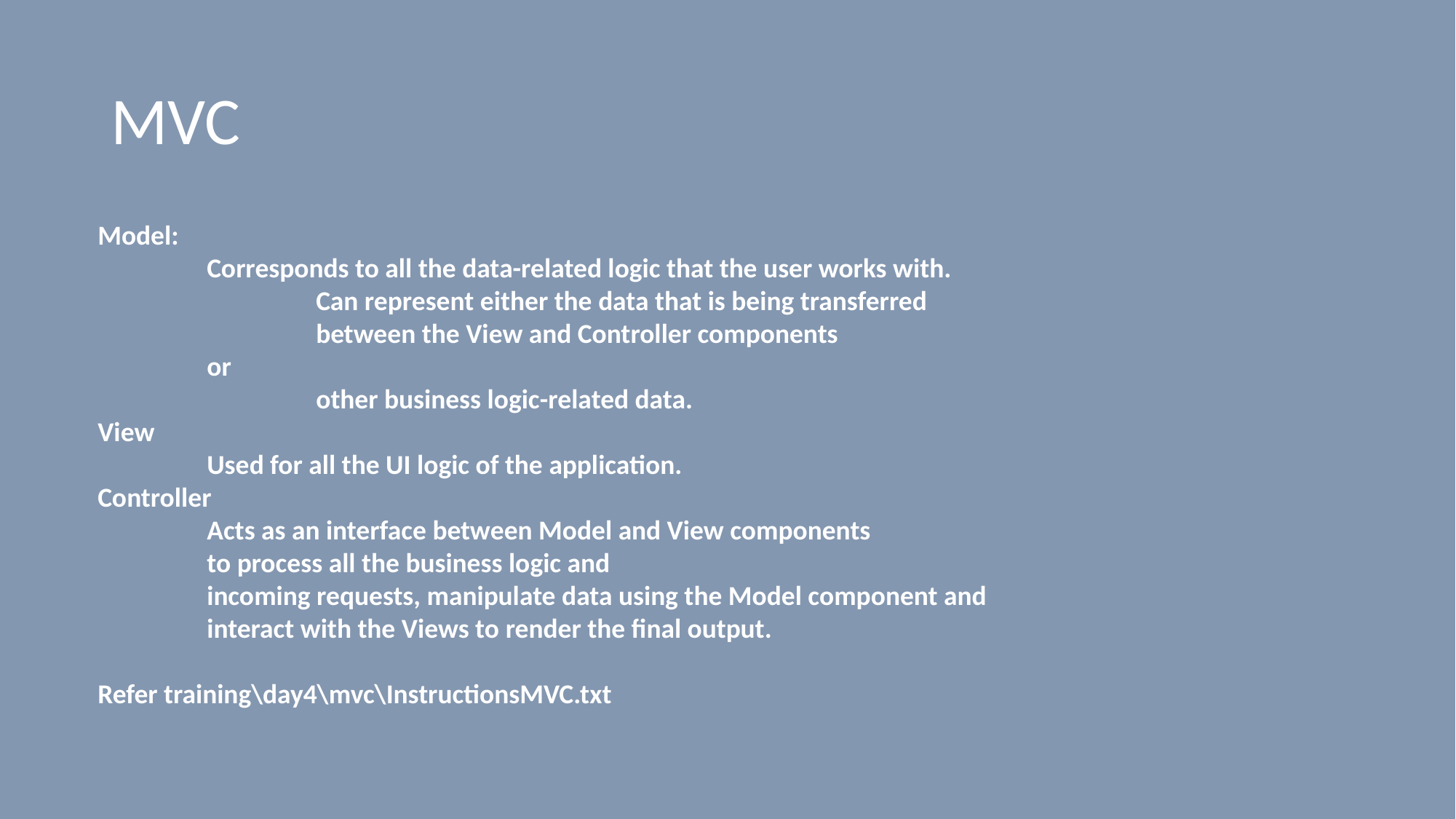

# MVC
Model:
	Corresponds to all the data-related logic that the user works with.
		Can represent either the data that is being transferred
		between the View and Controller components
	or
		other business logic-related data.
View
	Used for all the UI logic of the application.
Controller
	Acts as an interface between Model and View components
	to process all the business logic and
	incoming requests, manipulate data using the Model component and
	interact with the Views to render the final output.

Refer training\day4\mvc\InstructionsMVC.txt